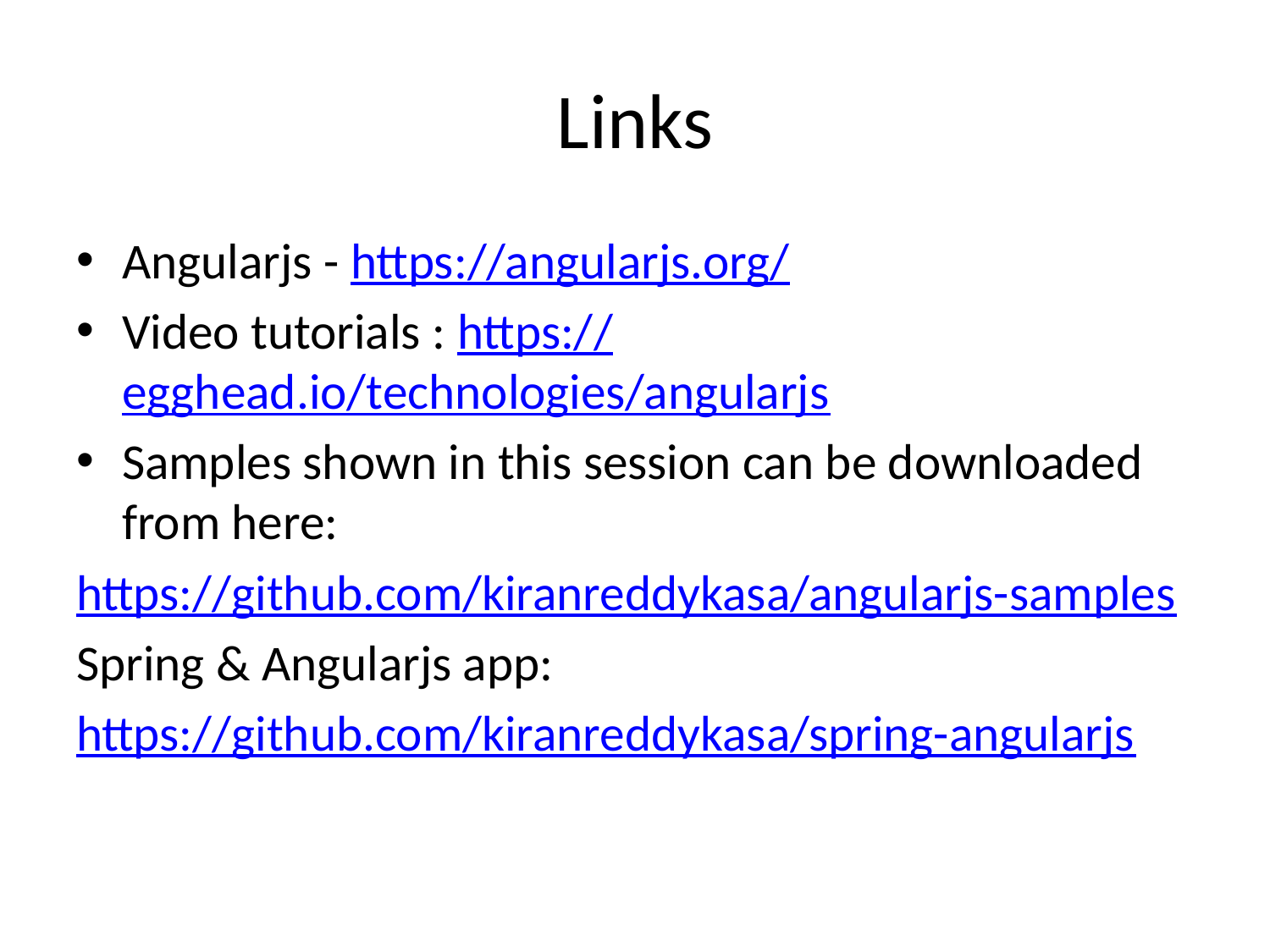

# Links
Angularjs - https://angularjs.org/
Video tutorials : https://egghead.io/technologies/angularjs
Samples shown in this session can be downloaded from here:
https://github.com/kiranreddykasa/angularjs-samples
Spring & Angularjs app:
https://github.com/kiranreddykasa/spring-angularjs